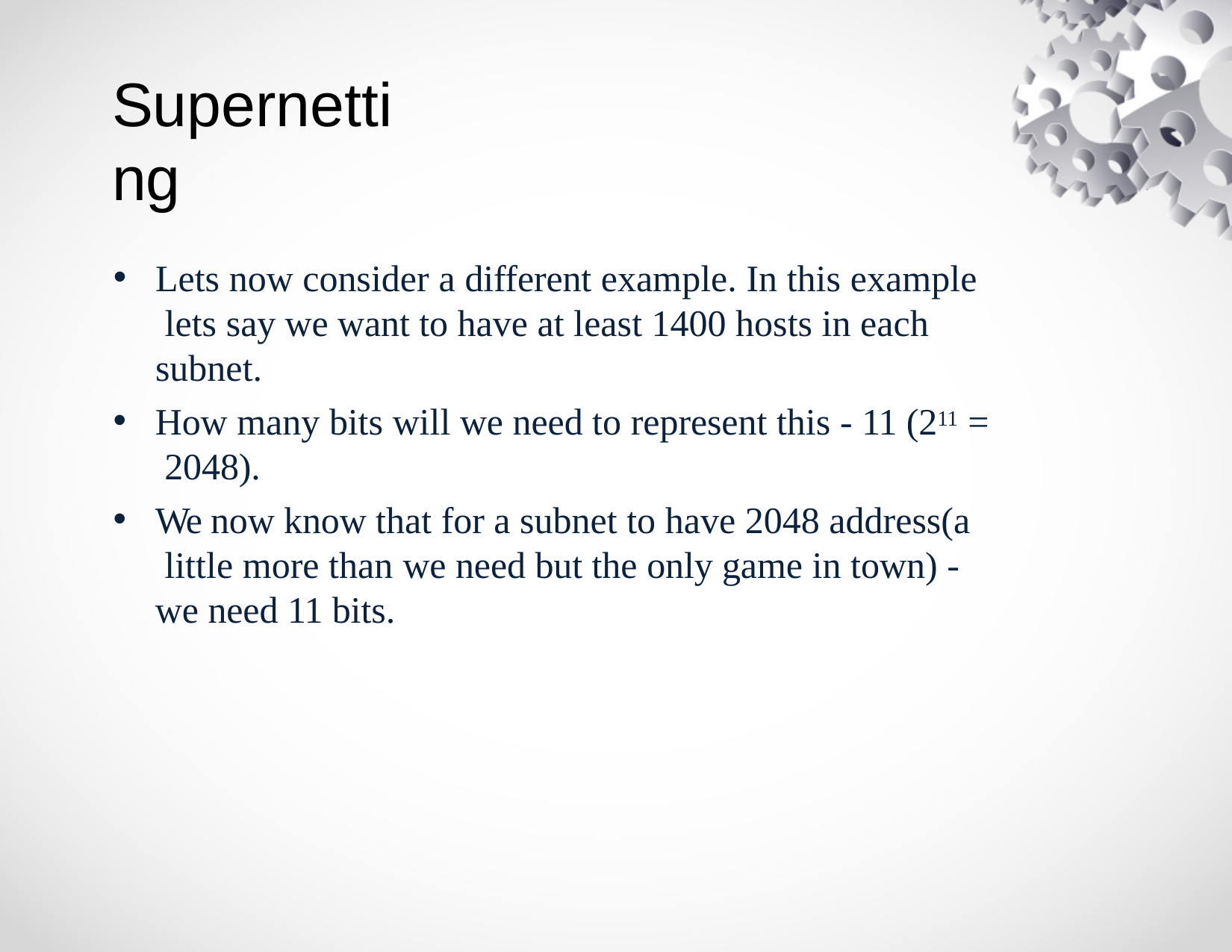

# Supernetting
Lets now consider a different example. In this example  lets say we want to have at least 1400 hosts in each  subnet.
How many bits will we need to represent this - 11 (211 =  2048).
We now know that for a subnet to have 2048 address(a  little more than we need but the only game in town) -  we need 11 bits.